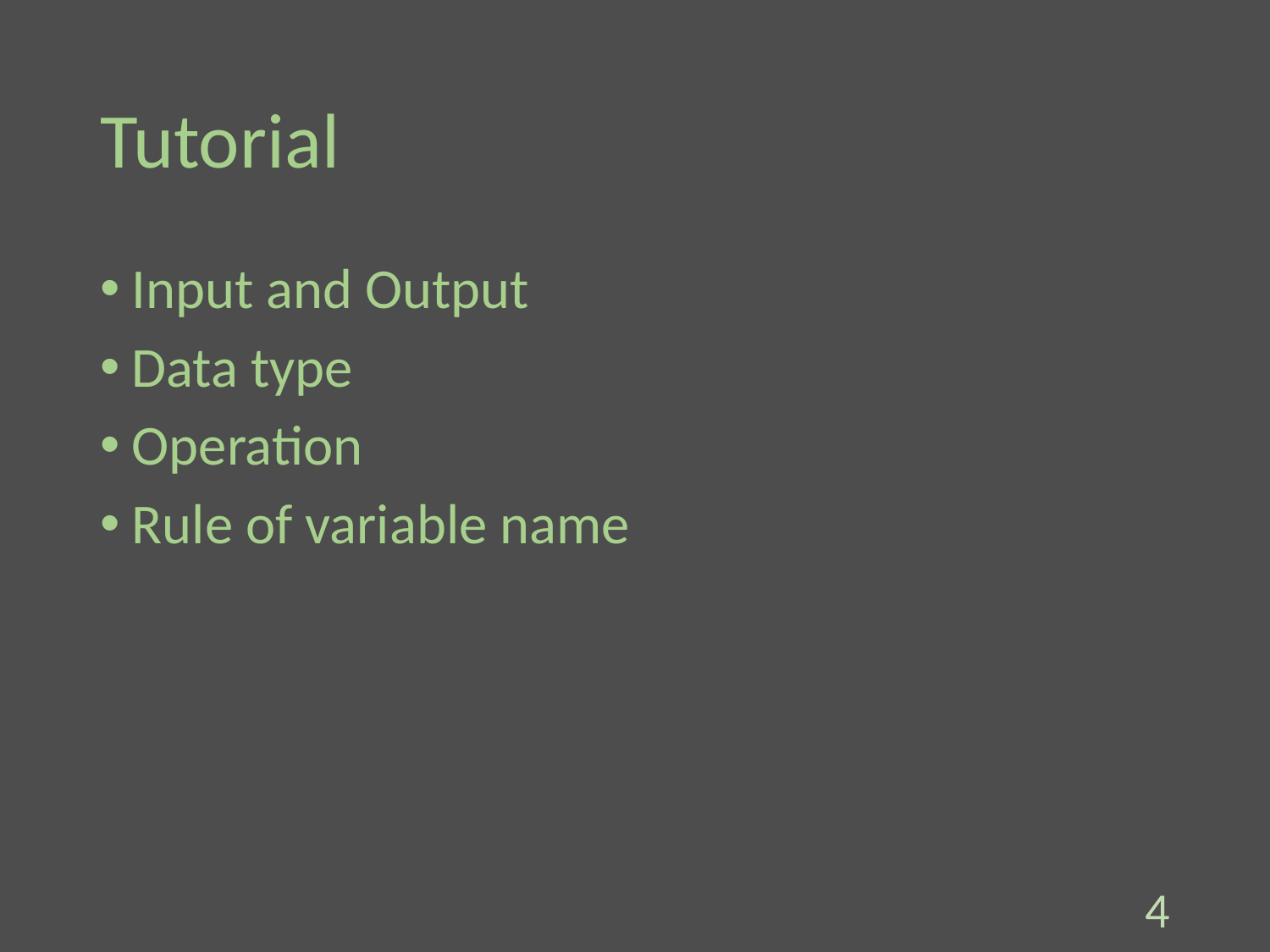

# Tutorial
Input and Output
Data type
Operation
Rule of variable name
4